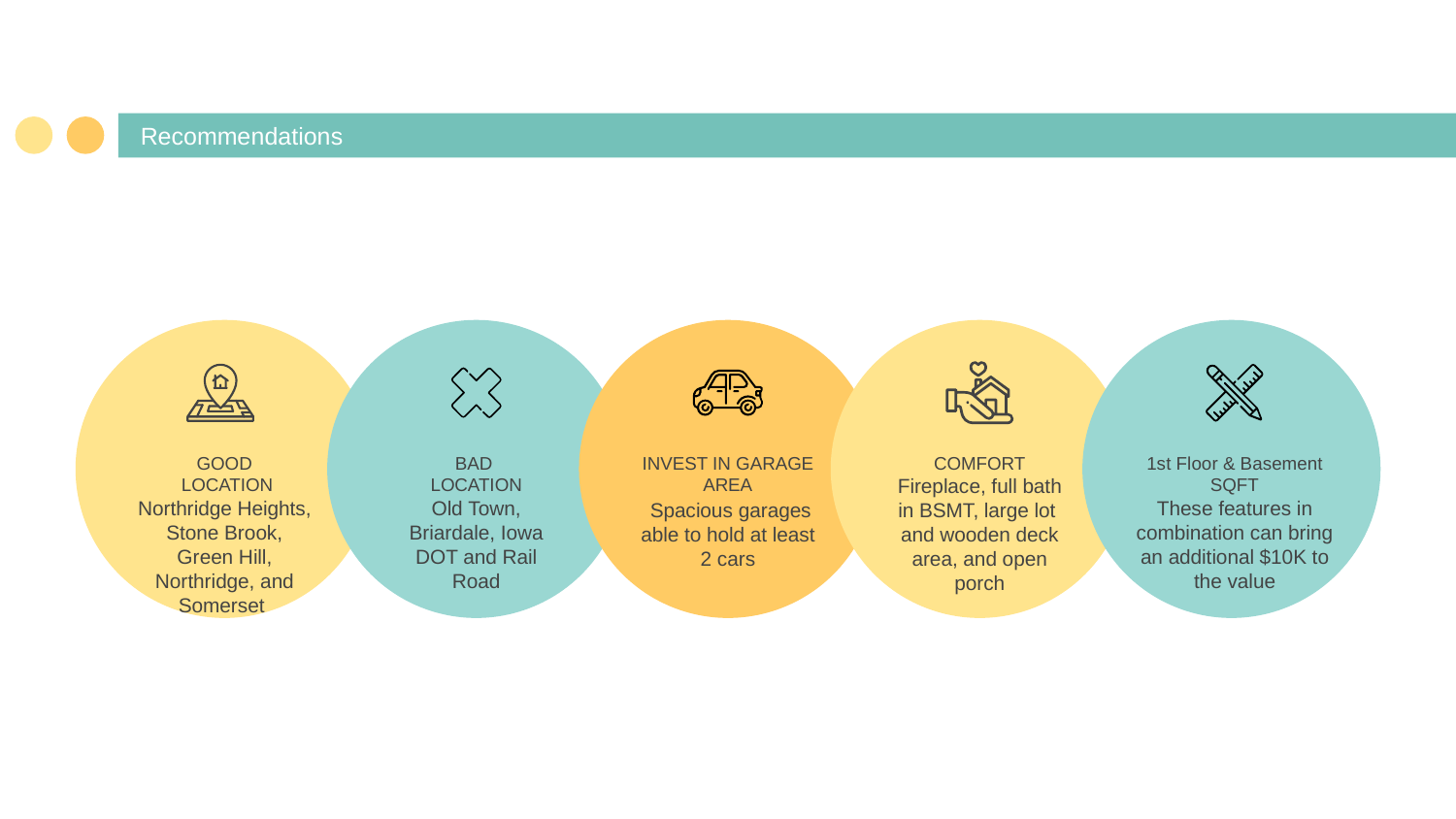

# Recommendations

1st Floor & Basement SQFT
These features in combination can bring an additional $10K to the value
GOOD
 LOCATION
Northridge Heights, Stone Brook, Green Hill, Northridge, and Somerset
BAD
LOCATION
Old Town, Briardale, Iowa DOT and Rail Road
INVEST IN GARAGE AREA
 Spacious garages able to hold at least 2 cars
COMFORT
Fireplace, full bath in BSMT, large lot  and wooden deck area, and open porch